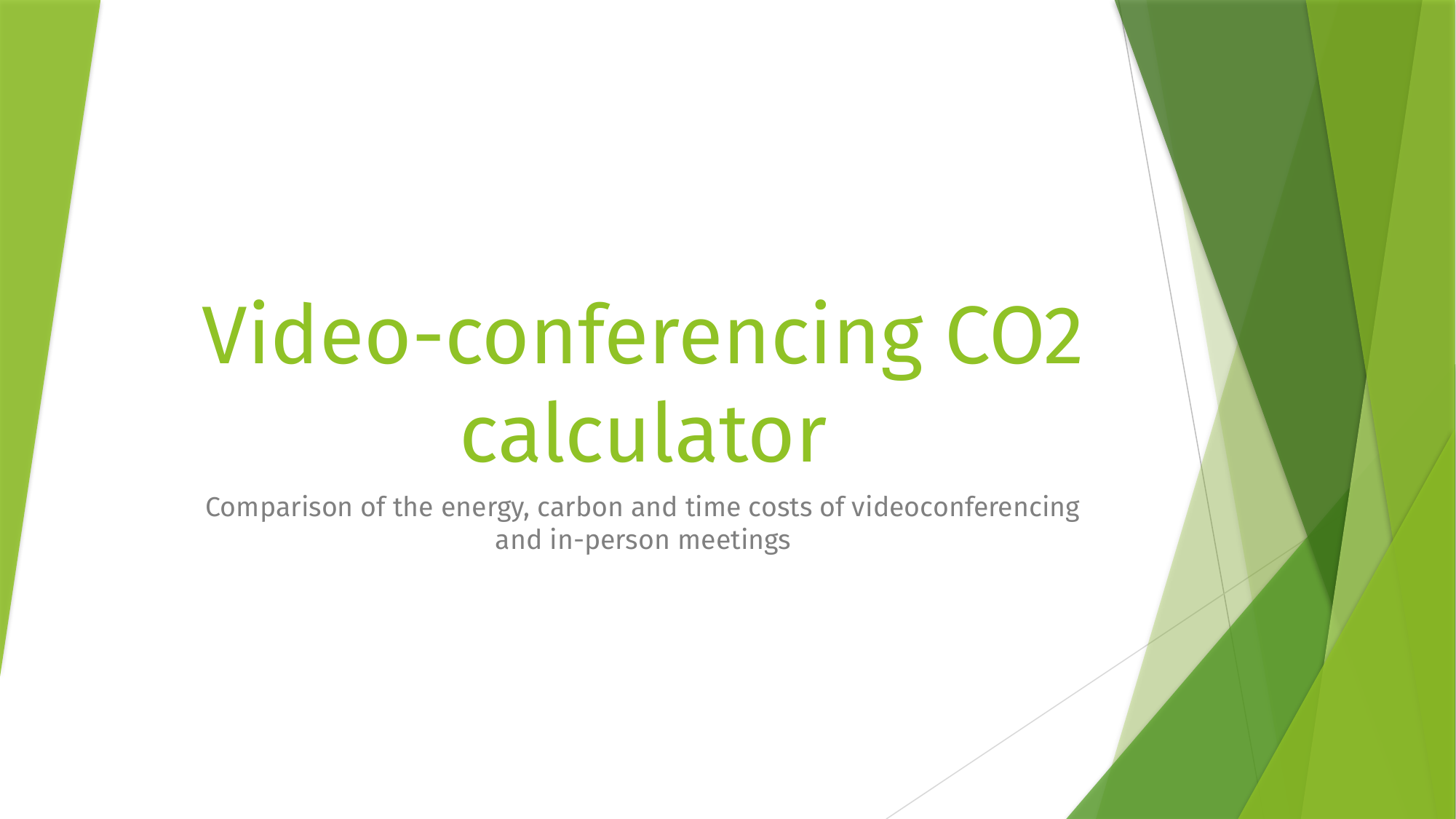

# Video-conferencing CO2 calculator
Comparison of the energy, carbon and time costs of videoconferencing and in-person meetings